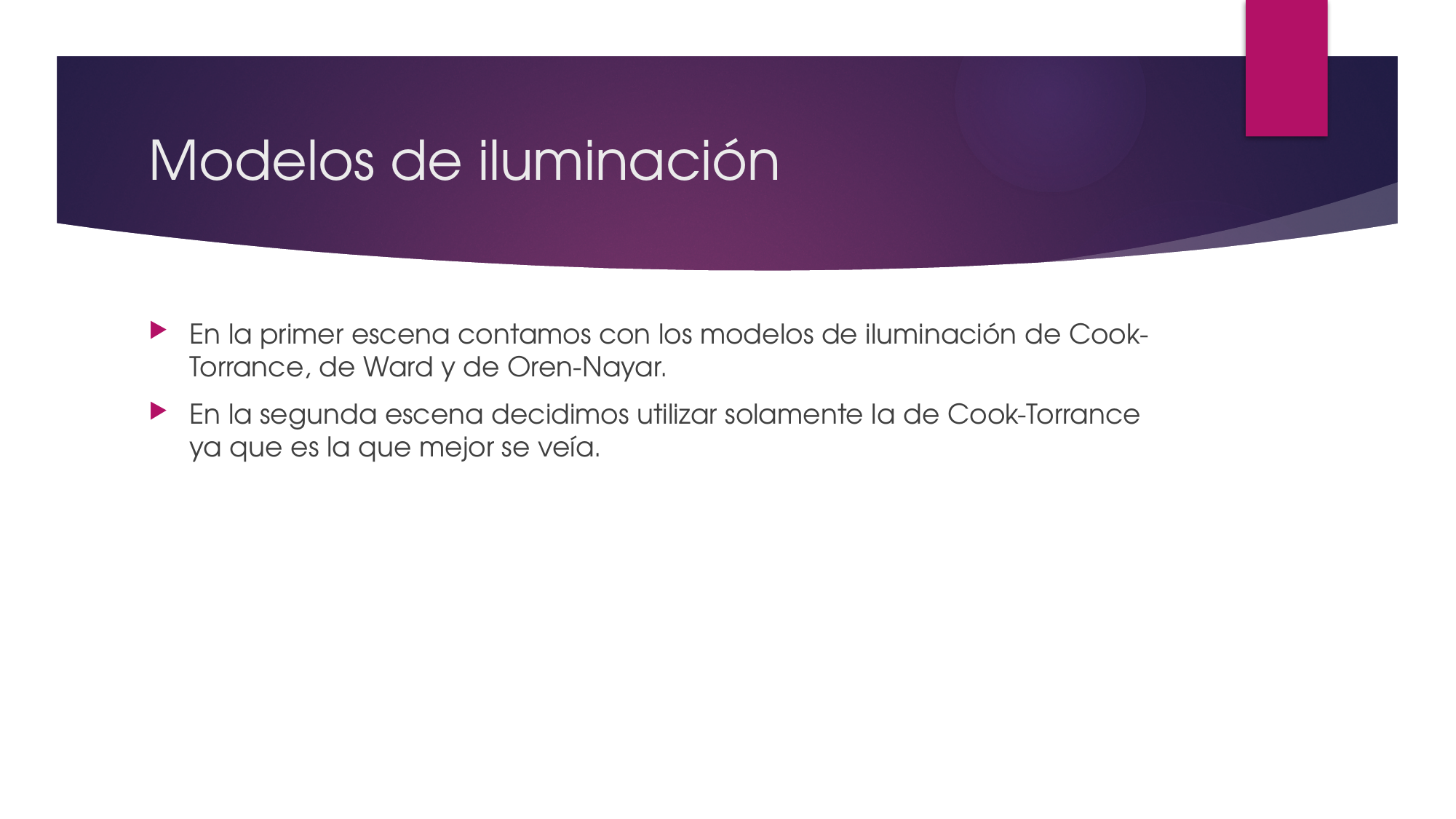

# Modelos de iluminación
En la primer escena contamos con los modelos de iluminación de Cook-Torrance, de Ward y de Oren-Nayar.
En la segunda escena decidimos utilizar solamente la de Cook-Torrance ya que es la que mejor se veía.